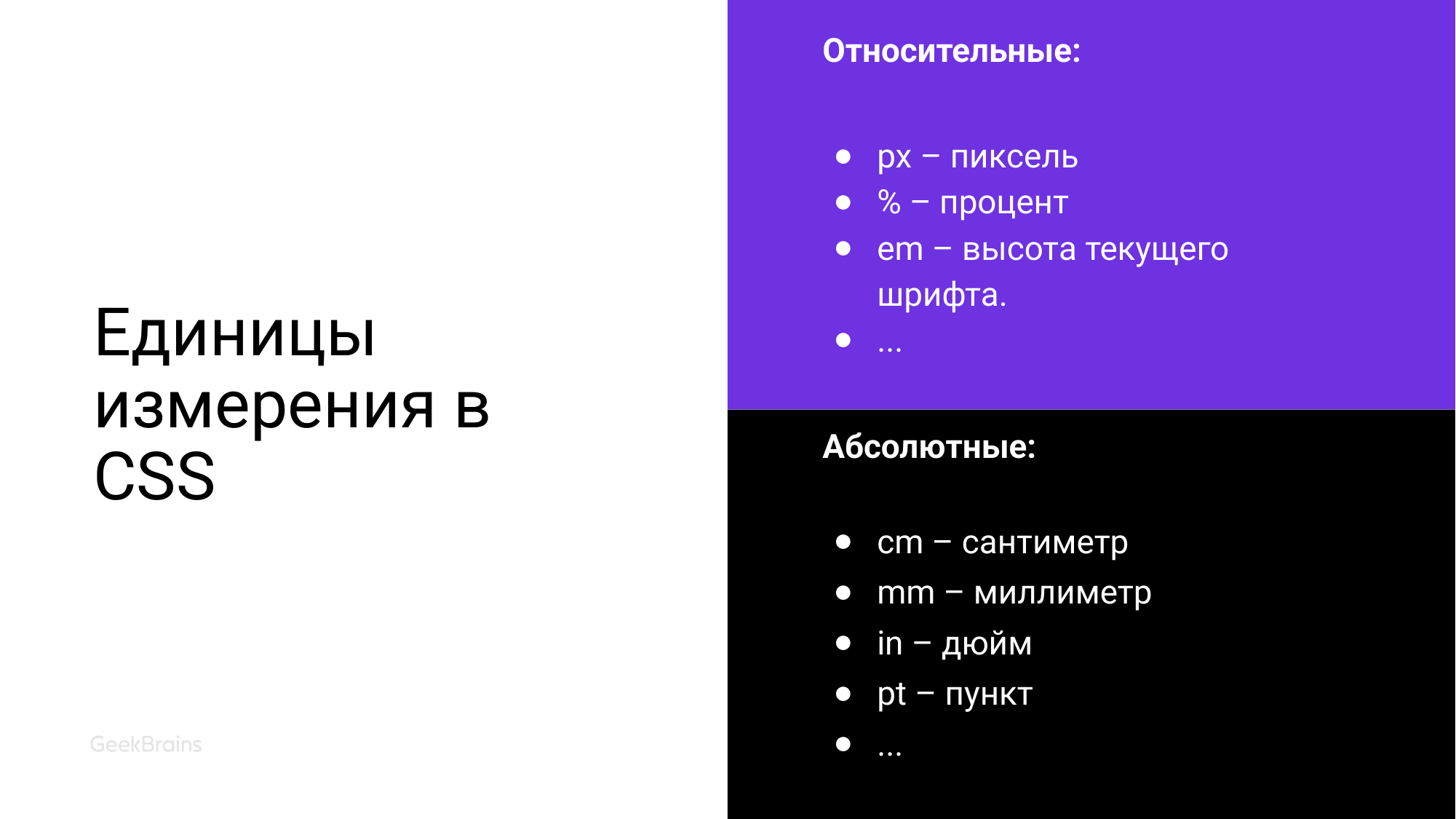

Относительные:

px – пиксель
% – процент
em – высота текущего шрифта.
...
# Единицы измерения в CSS
Абсолютные:

cm – сантиметр
mm – миллиметр
in – дюйм
pt – пункт
...